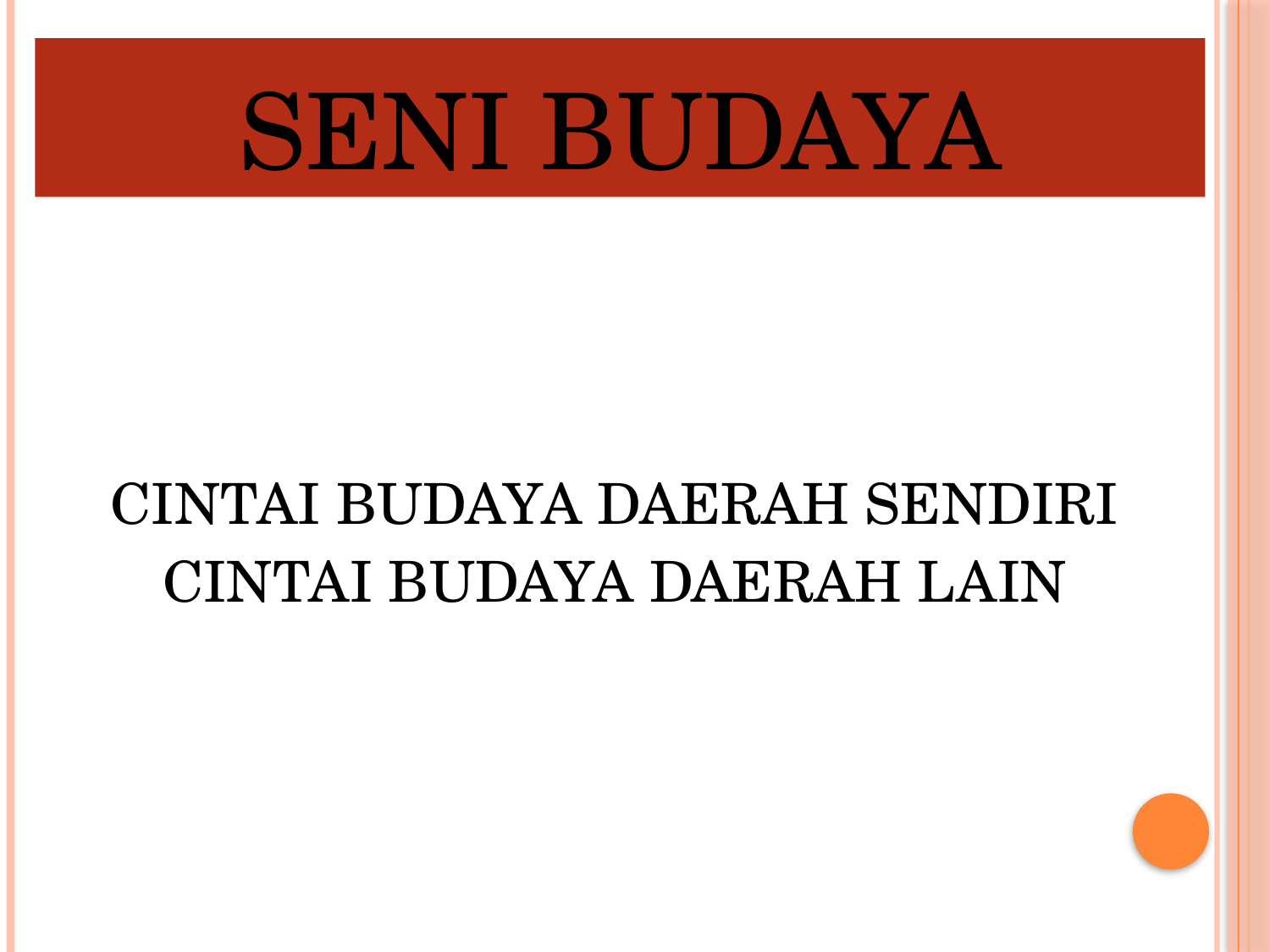

# SENI BUDAYA

CINTAI BUDAYA DAERAH SENDIRI
CINTAI BUDAYA DAERAH LAIN